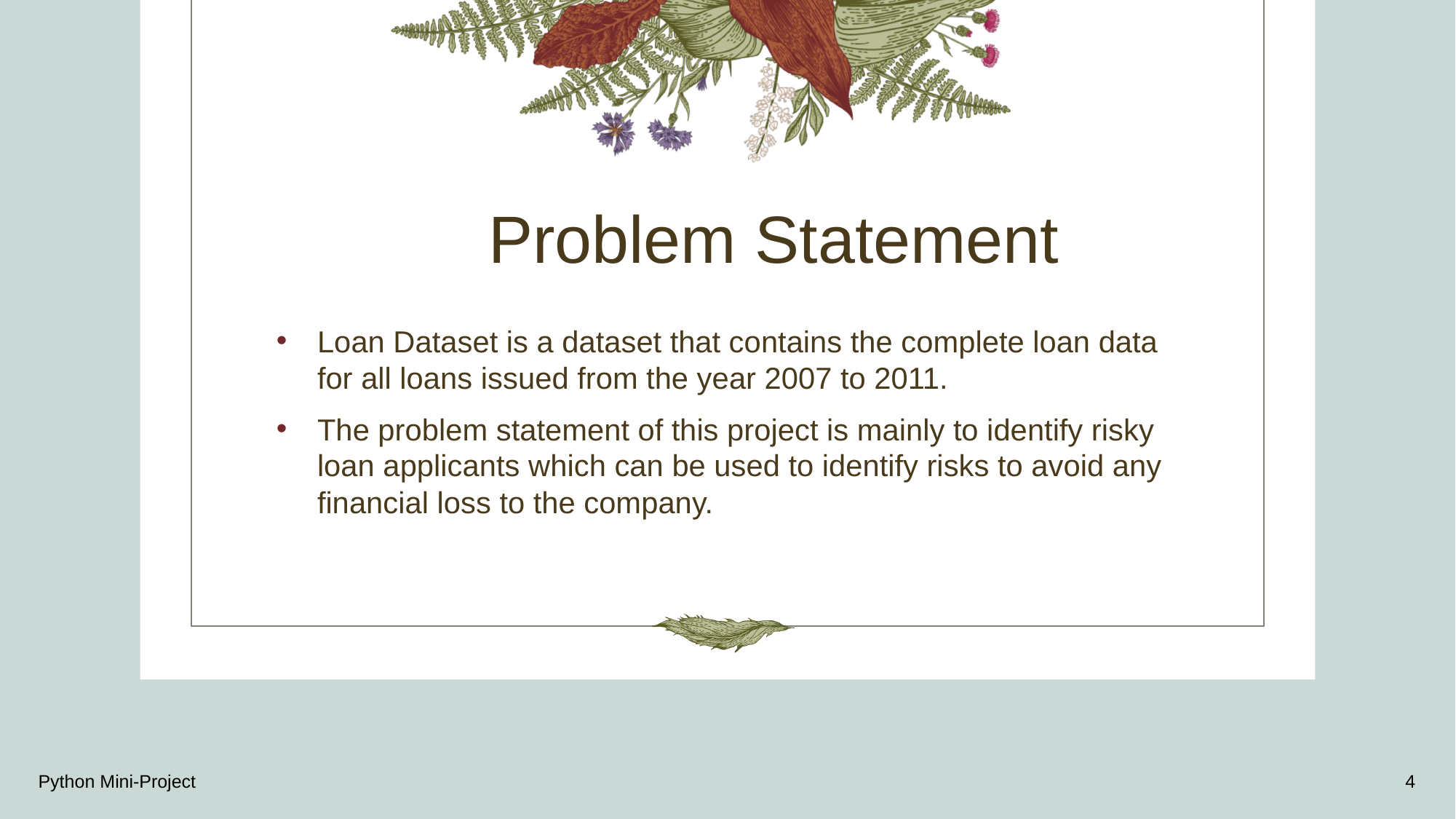

# Problem Statement
Loan Dataset is a dataset that contains the complete loan data for all loans issued from the year 2007 to 2011.
The problem statement of this project is mainly to identify risky loan applicants which can be used to identify risks to avoid any financial loss to the company.
Python Mini-Project
4